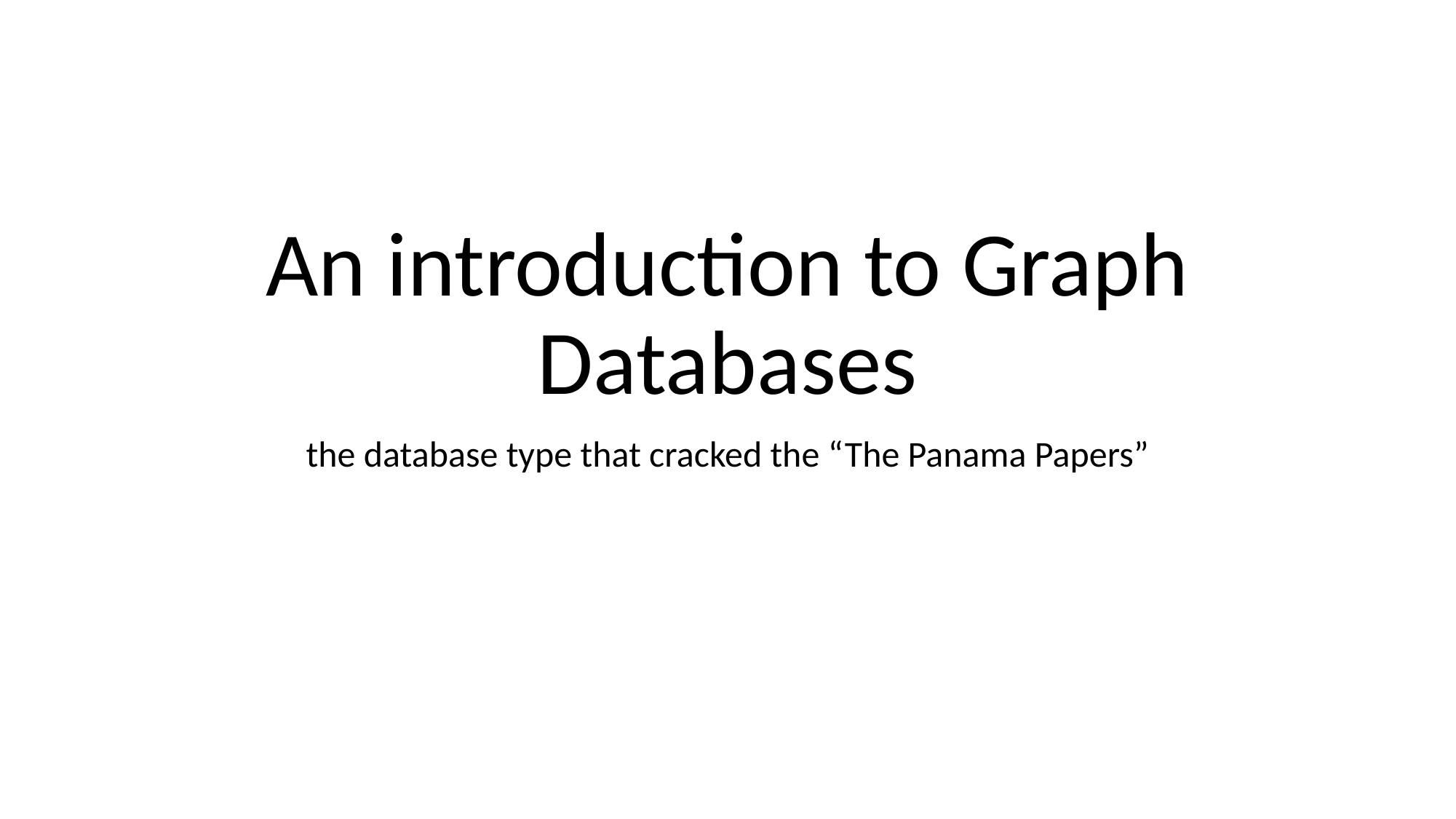

# An introduction to Graph Databases
the database type that cracked the “The Panama Papers”